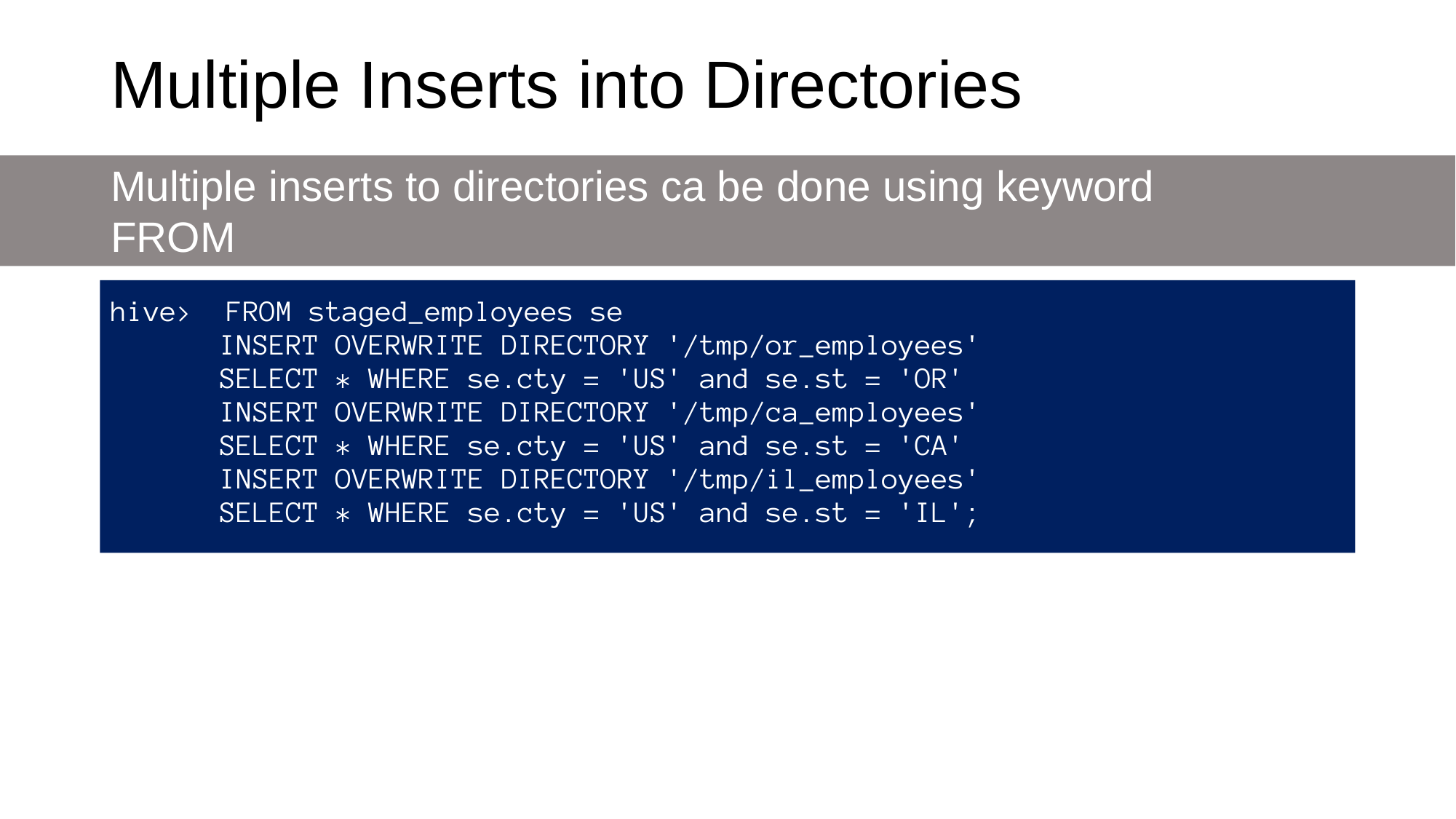

# Multiple Inserts into Directories
Multiple inserts to directories ca be done using keyword FROM

hive>  FROM staged_employees se
	INSERT OVERWRITE DIRECTORY '/tmp/or_employees'
  	SELECT * WHERE se.cty = 'US' and se.st = 'OR'
	INSERT OVERWRITE DIRECTORY '/tmp/ca_employees'
  	SELECT * WHERE se.cty = 'US' and se.st = 'CA'
	INSERT OVERWRITE DIRECTORY '/tmp/il_employees'
  	SELECT * WHERE se.cty = 'US' and se.st = 'IL';